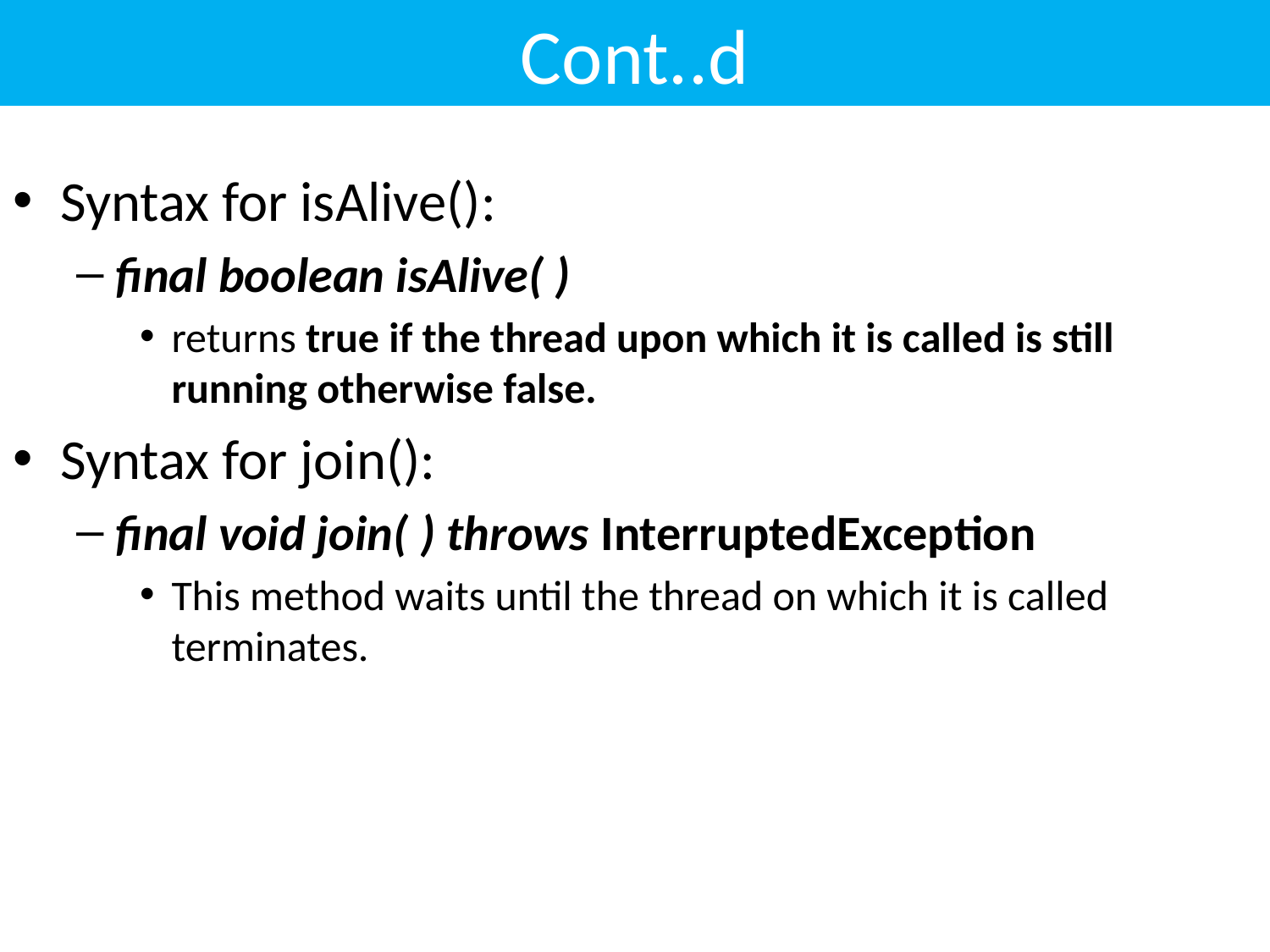

# Cont..d
Syntax for isAlive():
final boolean isAlive( )
returns true if the thread upon which it is called is still running otherwise false.
Syntax for join():
final void join( ) throws InterruptedException
This method waits until the thread on which it is called terminates.